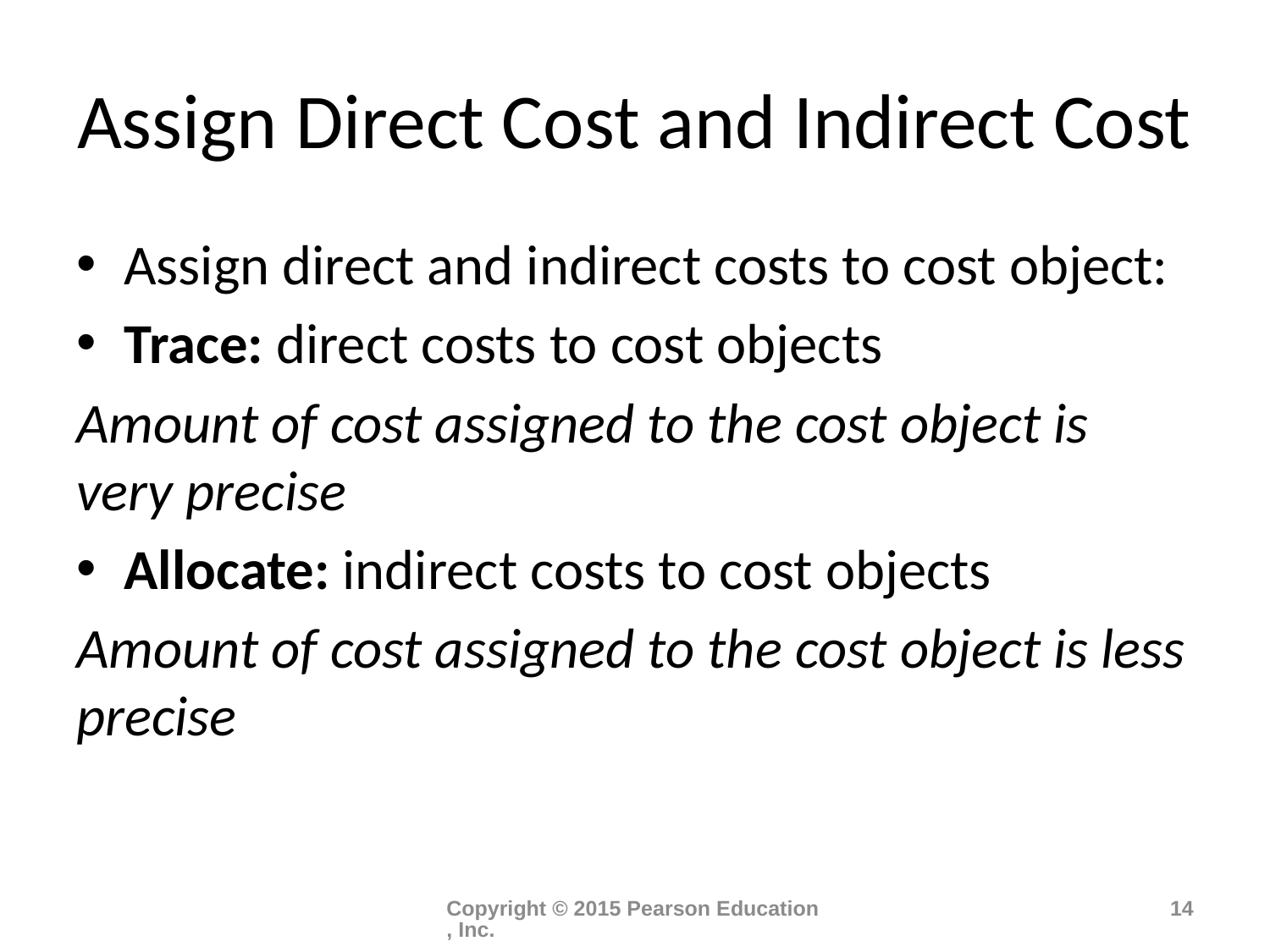

# Assign Direct Cost and Indirect Cost
Assign direct and indirect costs to cost object:
Trace: direct costs to cost objects
Amount of cost assigned to the cost object is very precise
Allocate: indirect costs to cost objects
Amount of cost assigned to the cost object is less precise
Copyright © 2015 Pearson Education, Inc.
14